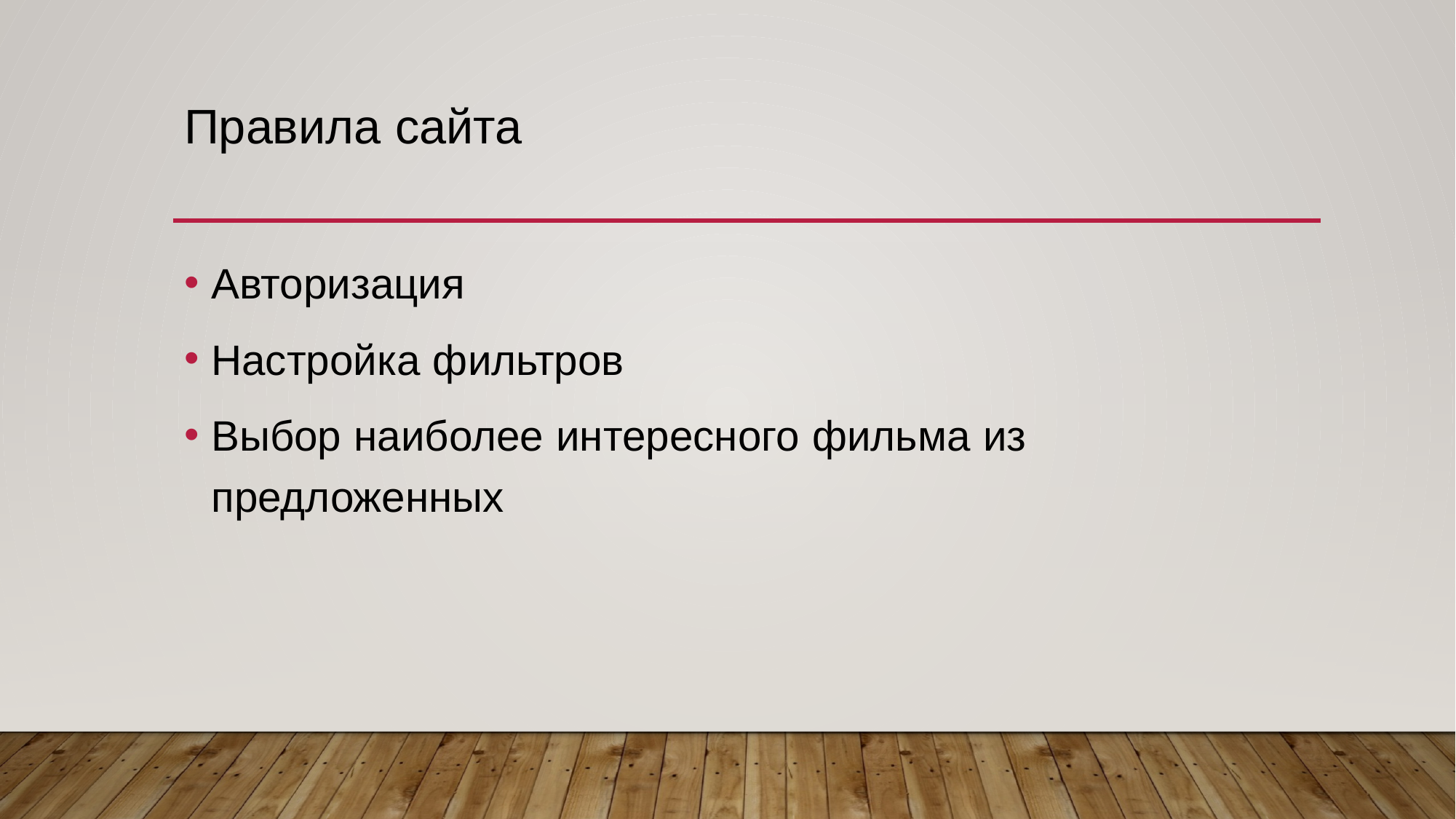

# Правила сайта
Авторизация
Настройка фильтров
Выбор наиболее интересного фильма из предложенных